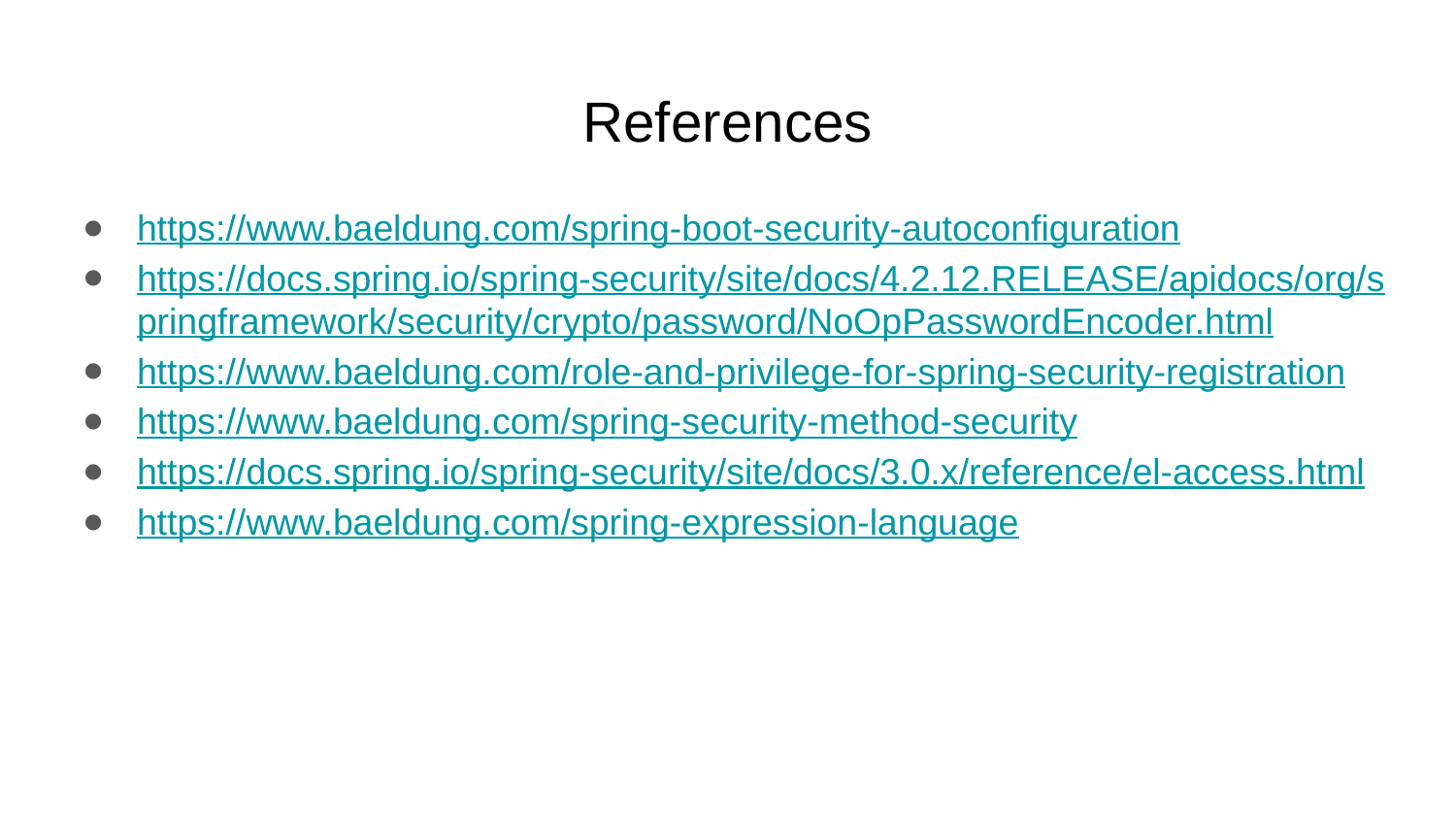

# References
https://www.baeldung.com/spring-boot-security-autoconfiguration
https://docs.spring.io/spring-security/site/docs/4.2.12.RELEASE/apidocs/org/springframework/security/crypto/password/NoOpPasswordEncoder.html
https://www.baeldung.com/role-and-privilege-for-spring-security-registration
https://www.baeldung.com/spring-security-method-security
https://docs.spring.io/spring-security/site/docs/3.0.x/reference/el-access.html
https://www.baeldung.com/spring-expression-language